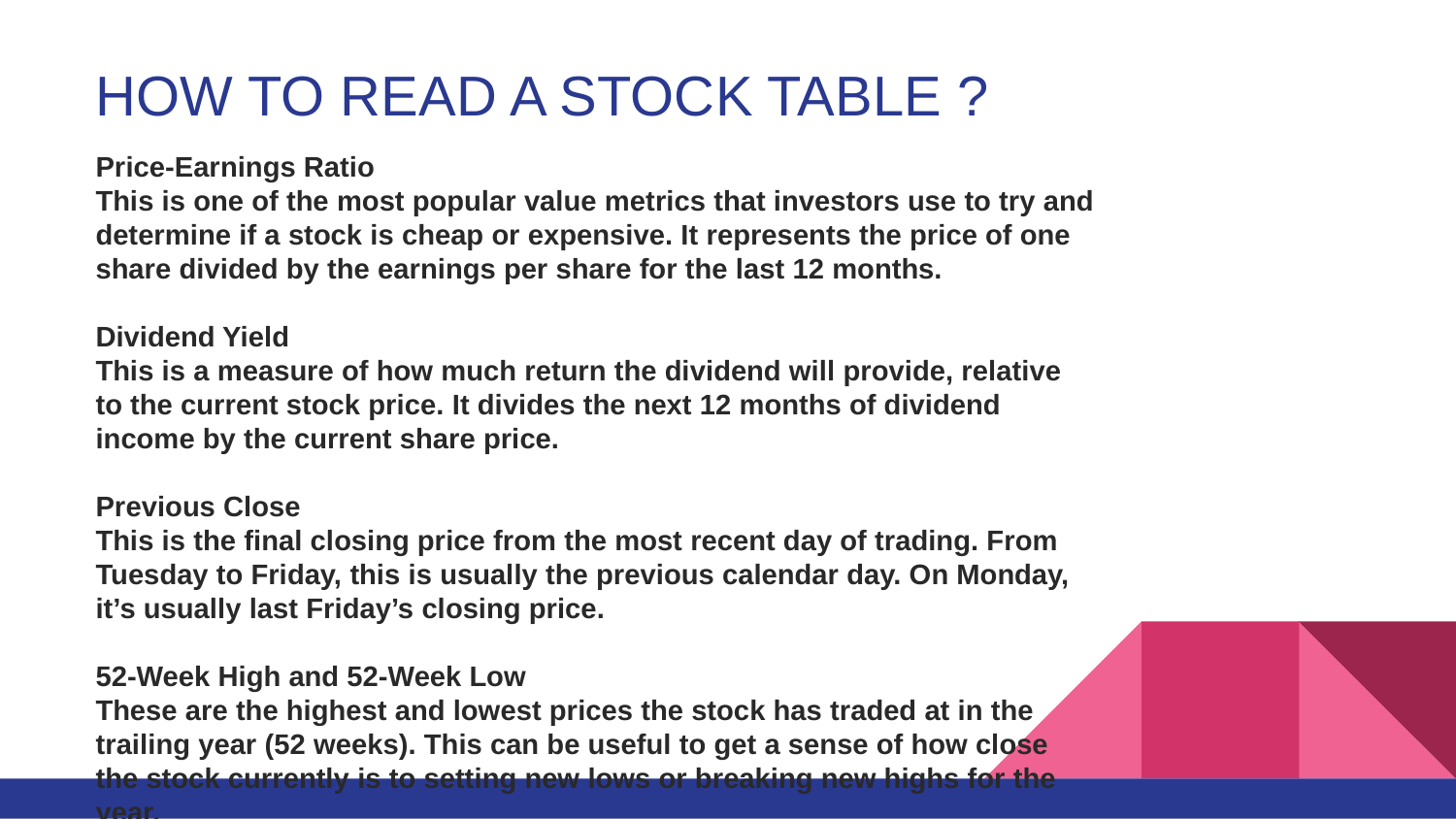

# HOW TO READ A STOCK TABLE ?
Price-Earnings Ratio
This is one of the most popular value metrics that investors use to try and determine if a stock is cheap or expensive. It represents the price of one share divided by the earnings per share for the last 12 months.

Dividend Yield
This is a measure of how much return the dividend will provide, relative to the current stock price. It divides the next 12 months of dividend income by the current share price.

Previous Close
This is the final closing price from the most recent day of trading. From Tuesday to Friday, this is usually the previous calendar day. On Monday, it’s usually last Friday’s closing price.

52-Week High and 52-Week Low
These are the highest and lowest prices the stock has traded at in the trailing year (52 weeks). This can be useful to get a sense of how close the stock currently is to setting new lows or breaking new highs for the year.